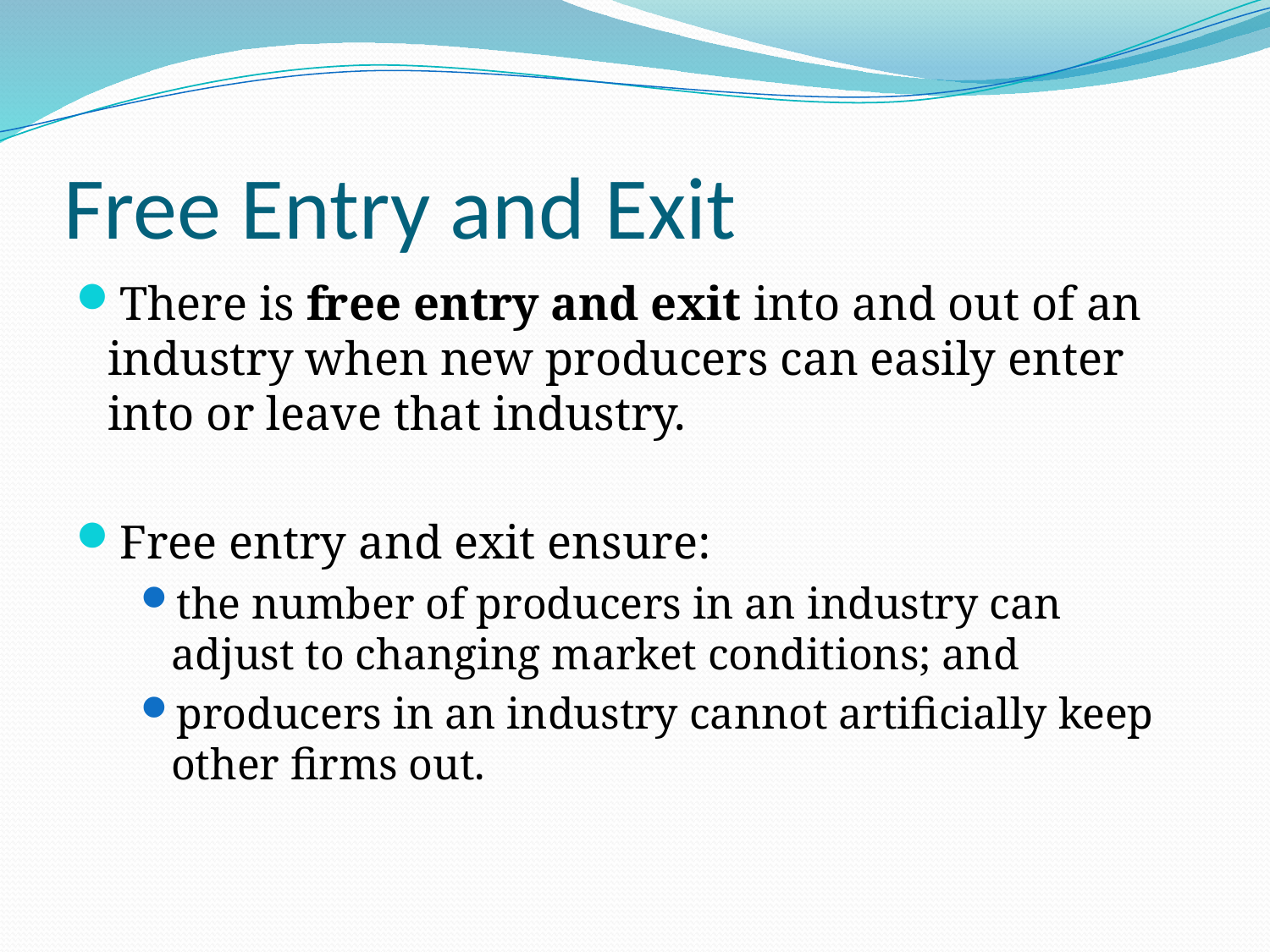

# Free Entry and Exit
There is free entry and exit into and out of an industry when new producers can easily enter into or leave that industry.

Free entry and exit ensure:
the number of producers in an industry can adjust to changing market conditions; and
producers in an industry cannot artificially keep other firms out.